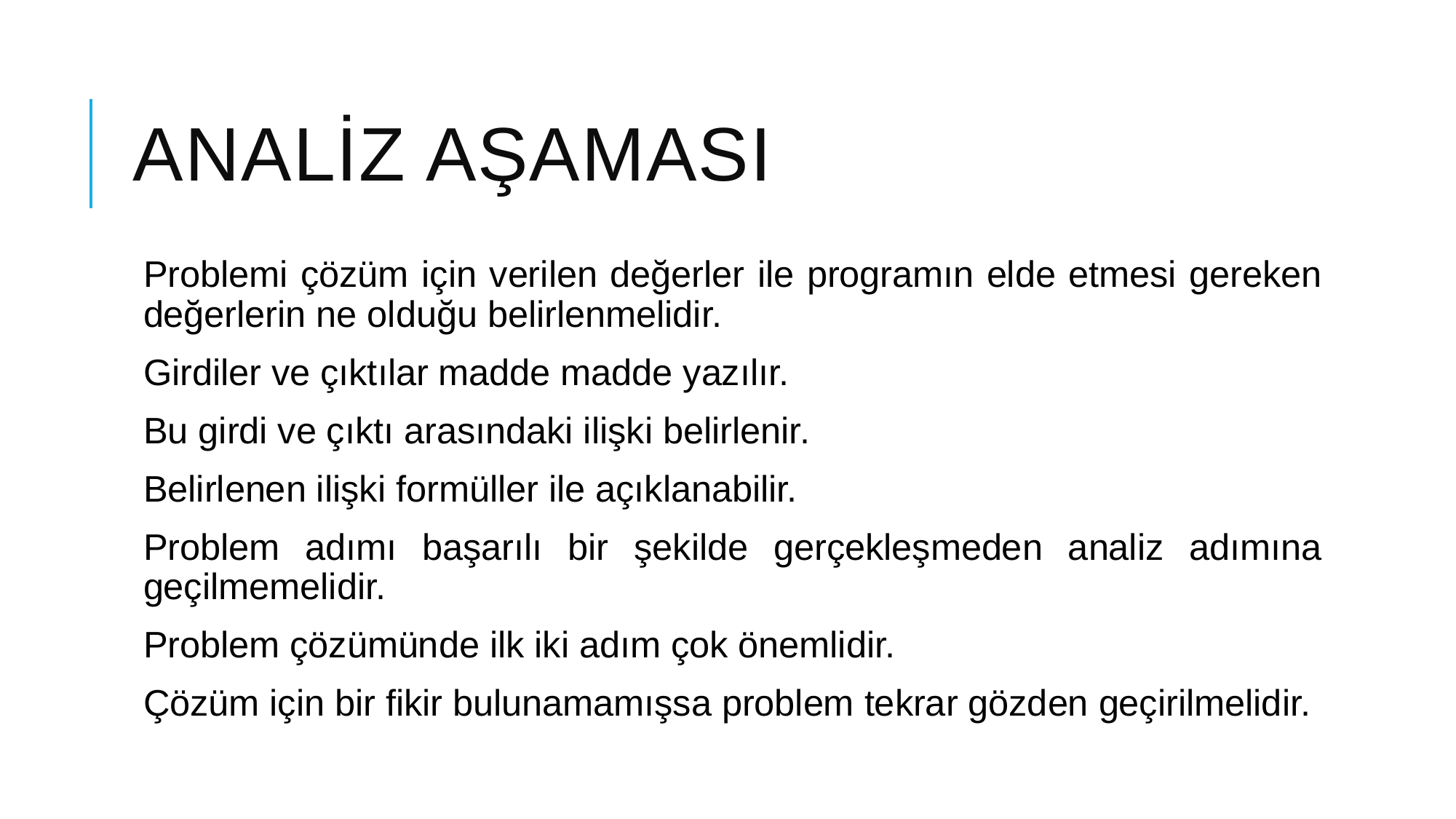

# Analiz aşaması
Problemi çözüm için verilen değerler ile programın elde etmesi gereken değerlerin ne olduğu belirlenmelidir.
Girdiler ve çıktılar madde madde yazılır.
Bu girdi ve çıktı arasındaki ilişki belirlenir.
Belirlenen ilişki formüller ile açıklanabilir.
Problem adımı başarılı bir şekilde gerçekleşmeden analiz adımına geçilmemelidir.
Problem çözümünde ilk iki adım çok önemlidir.
Çözüm için bir fikir bulunamamışsa problem tekrar gözden geçirilmelidir.